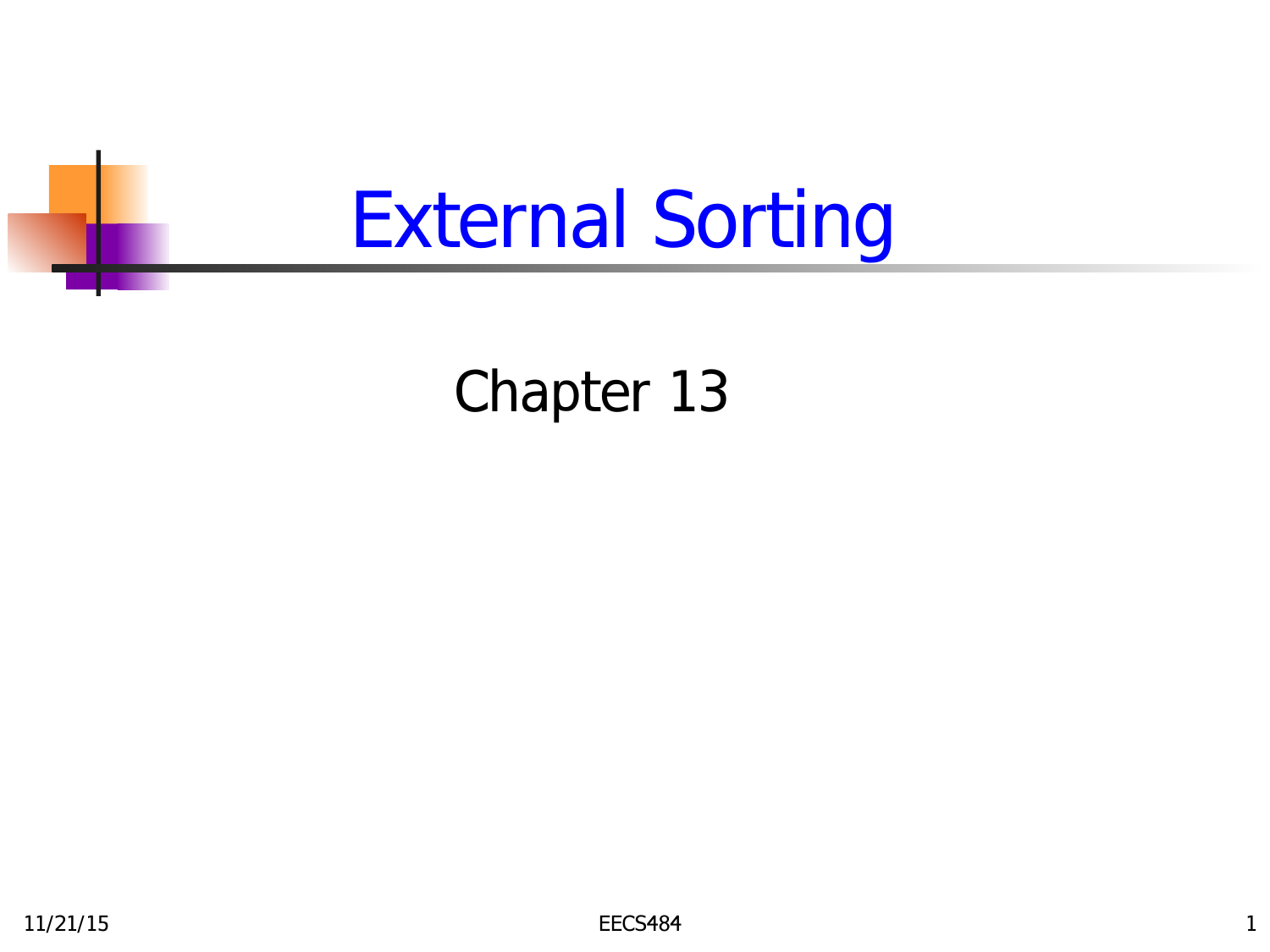

# External Sorting
Chapter 13

11/21/15
EECS484
1